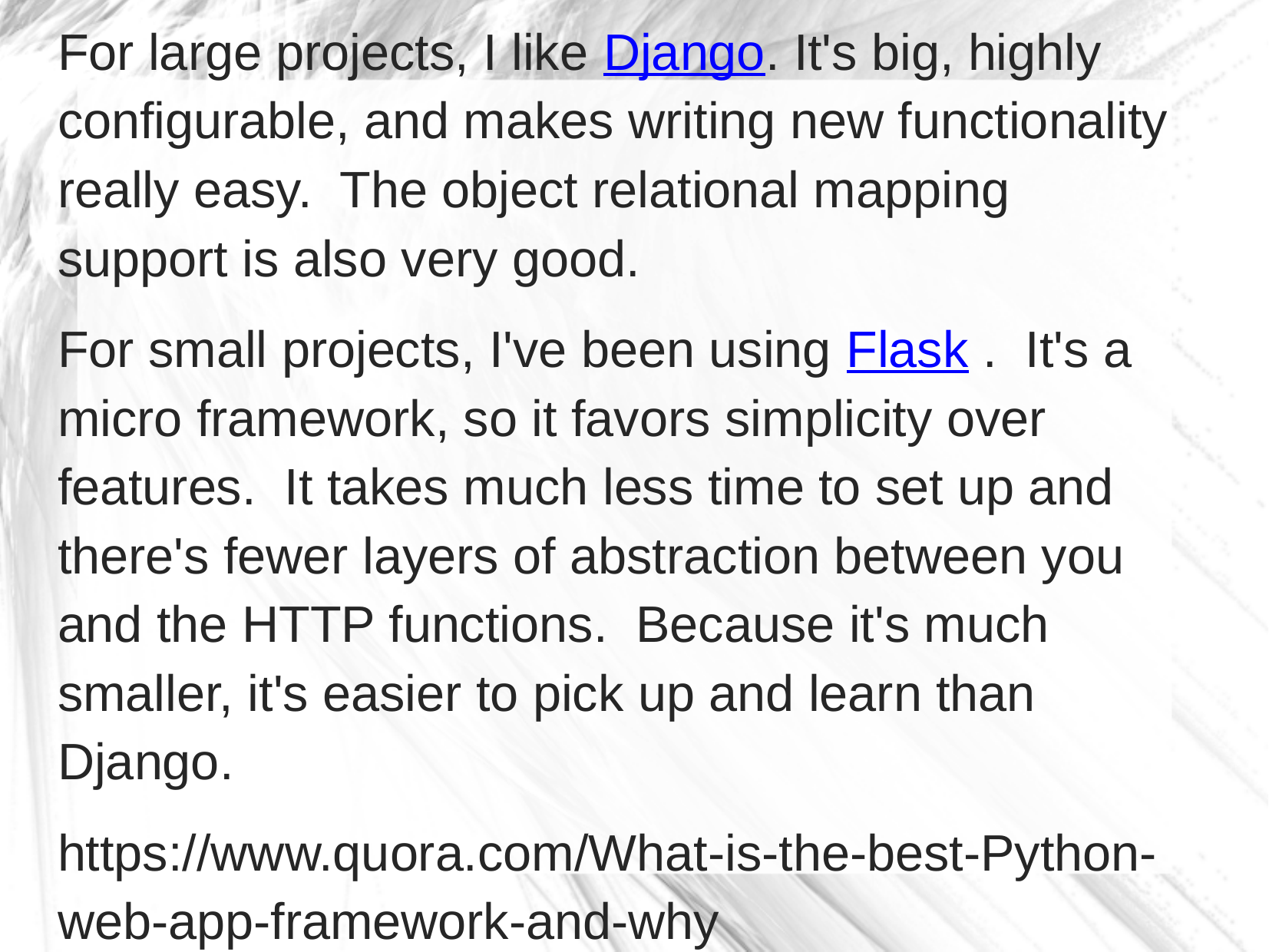

For large projects, I like Django. It's big, highly configurable, and makes writing new functionality really easy.  The object relational mapping support is also very good.
For small projects, I've been using Flask .  It's a micro framework, so it favors simplicity over features.  It takes much less time to set up and there's fewer layers of abstraction between you and the HTTP functions.  Because it's much smaller, it's easier to pick up and learn than Django.
https://www.quora.com/What-is-the-best-Python-web-app-framework-and-why
#